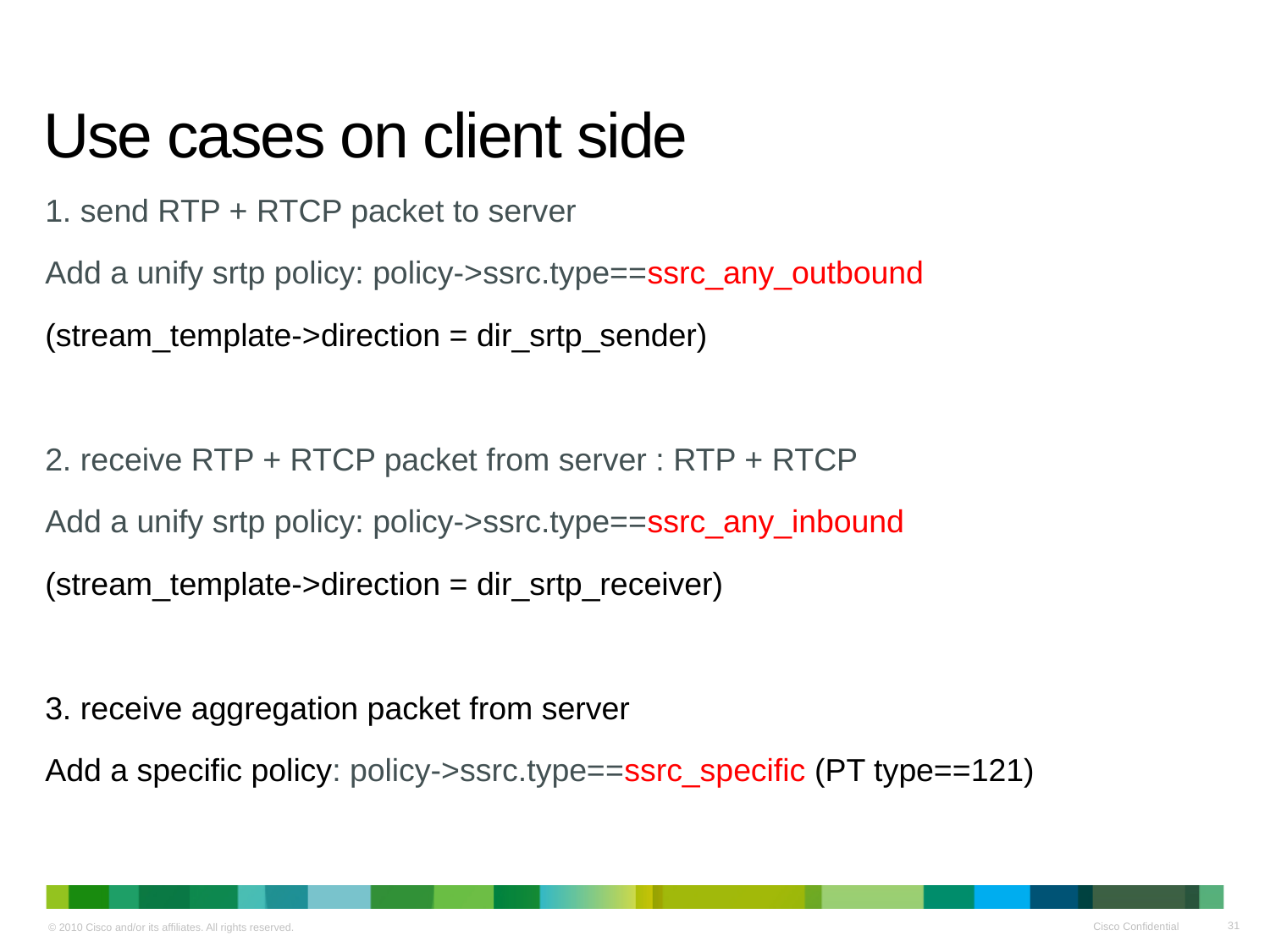

# Use cases on client side
1. send RTP + RTCP packet to server
Add a unify srtp policy: policy->ssrc.type==ssrc_any_outbound
(stream_template->direction = dir_srtp_sender)

2. receive RTP + RTCP packet from server : RTP + RTCP
Add a unify srtp policy: policy->ssrc.type==ssrc_any_inbound
(stream_template->direction = dir_srtp_receiver)

3. receive aggregation packet from server
Add a specific policy: policy->ssrc.type==ssrc_specific (PT type==121)